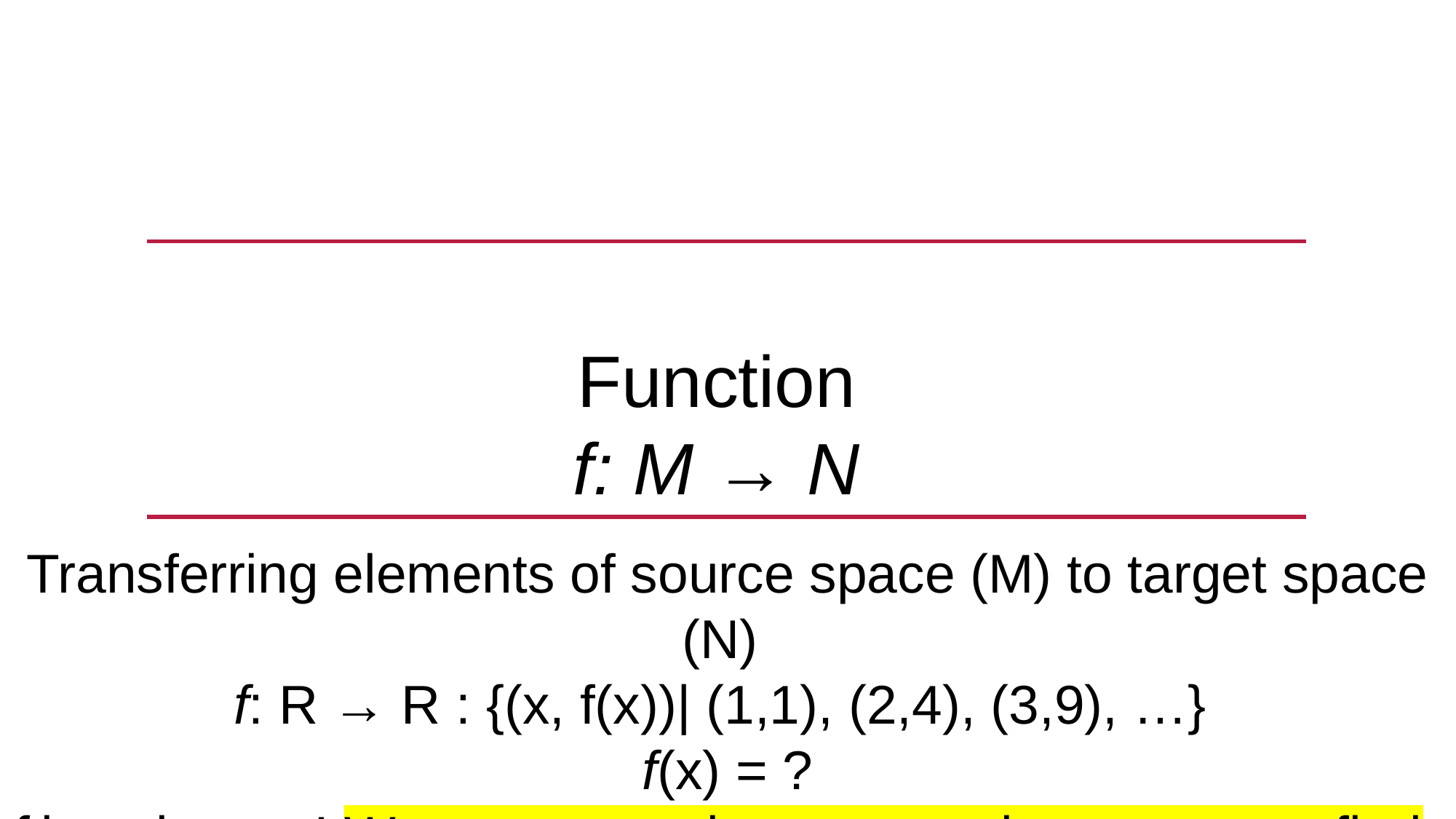

Function
f: M → N
Transferring elements of source space (M) to target space (N)
f: R → R : {(x, f(x))| (1,1), (2,4), (3,9), …}
f(x) = ?
f is unknown! We assume at least one exists, we try to find it!